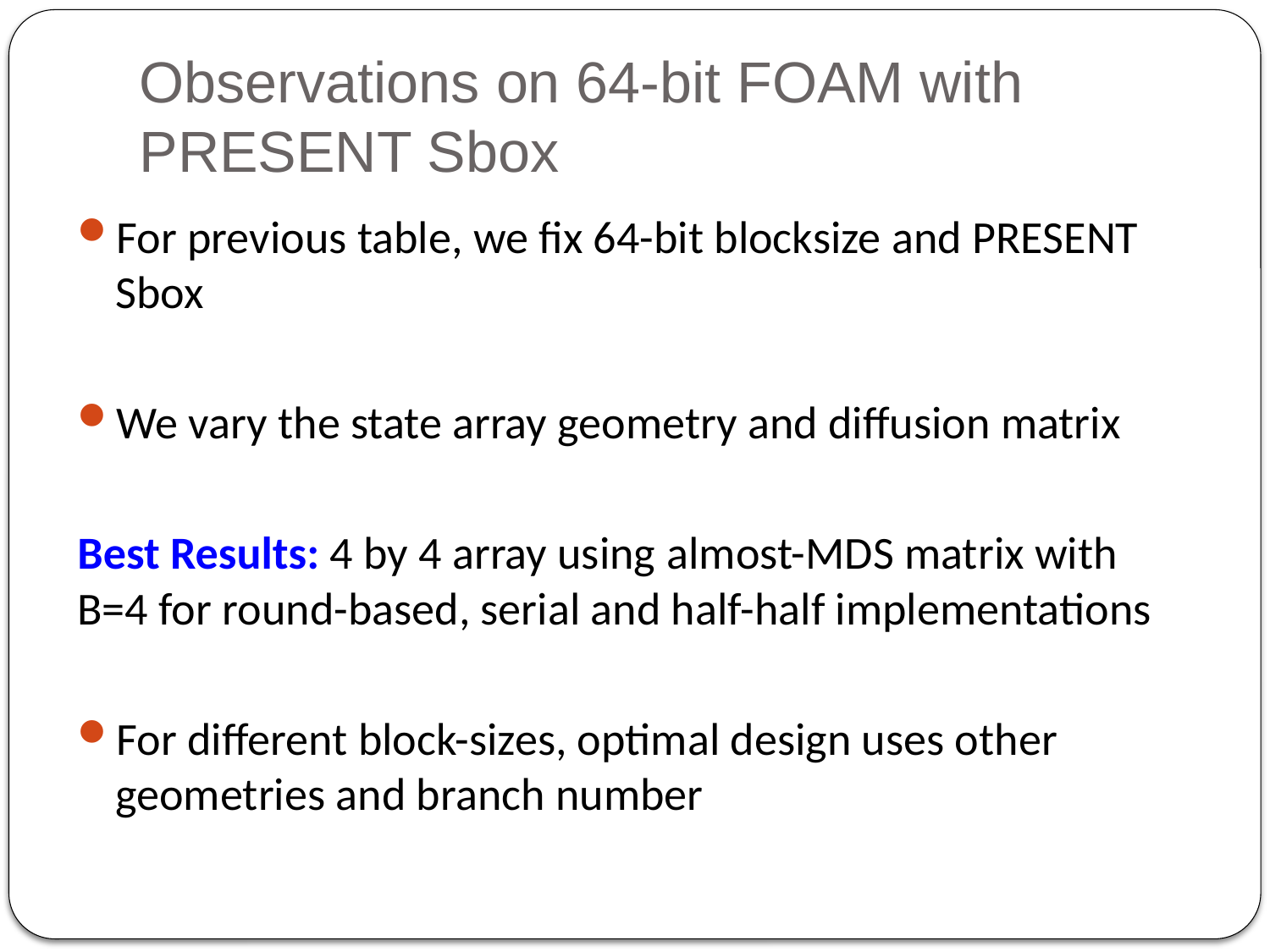

# Observations on 64-bit FOAM with PRESENT Sbox
For previous table, we fix 64-bit blocksize and PRESENT Sbox

We vary the state array geometry and diffusion matrix

Best Results: 4 by 4 array using almost-MDS matrix with B=4 for round-based, serial and half-half implementations

For different block-sizes, optimal design uses other geometries and branch number